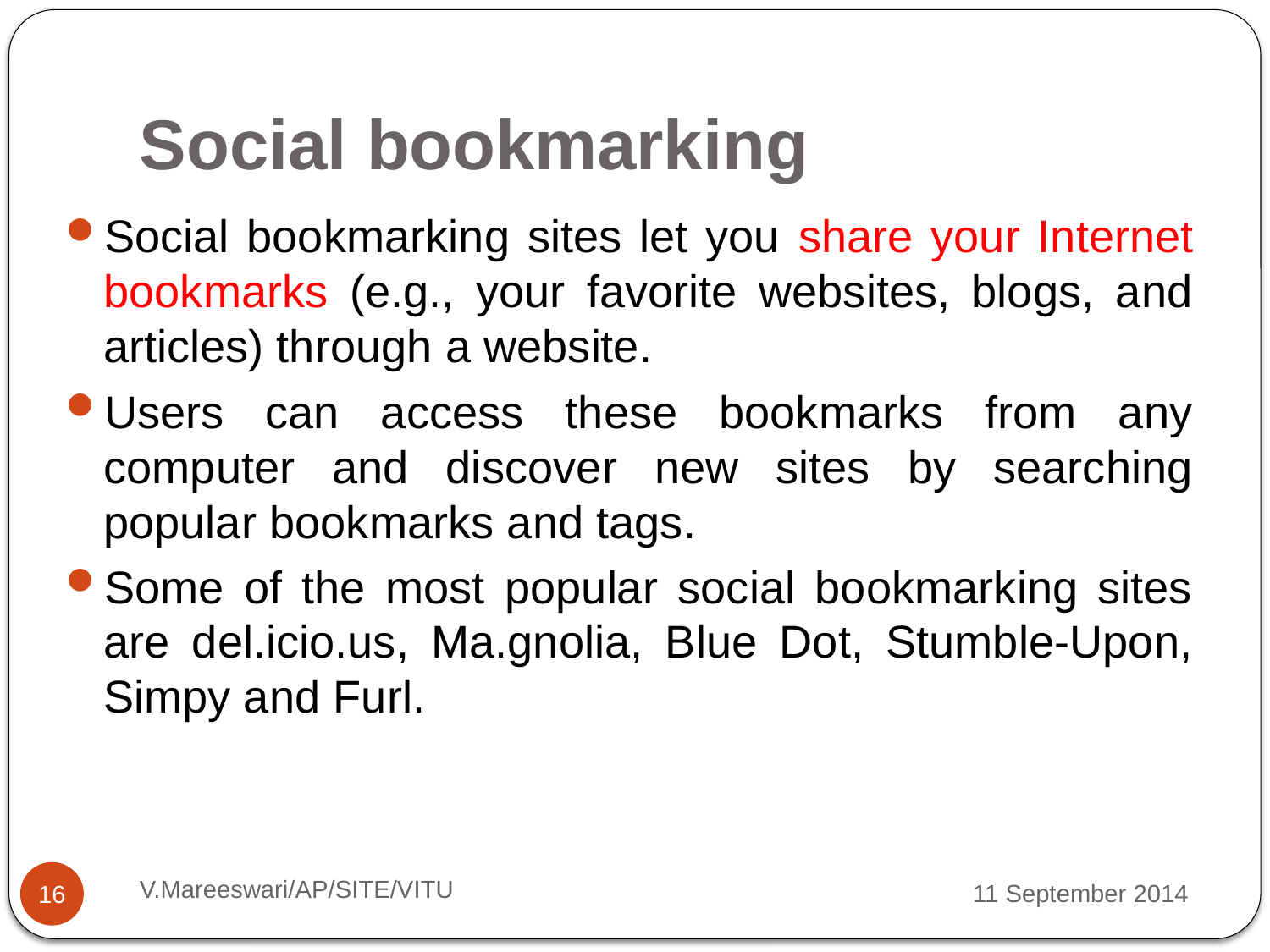

# Social bookmarking
Social bookmarking sites let you share your Internet bookmarks (e.g., your favorite websites, blogs, and articles) through a website.
Users can access these bookmarks from any computer and discover new sites by searching popular bookmarks and tags.
Some of the most popular social bookmarking sites are del.icio.us, Ma.gnolia, Blue Dot, Stumble-Upon, Simpy and Furl.
V.Mareeswari/AP/SITE/VITU
11 September 2014
16